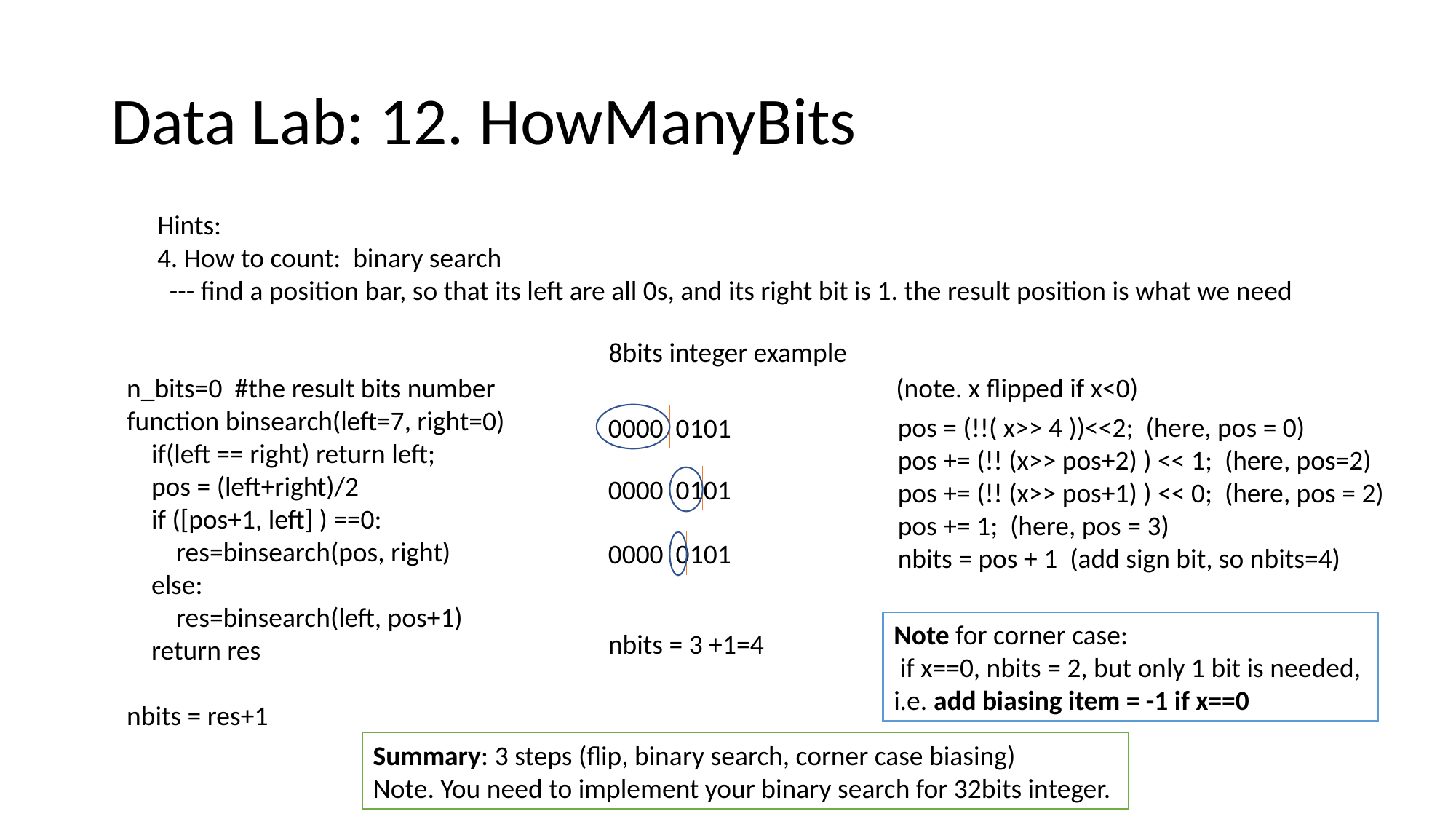

# Data Lab: 12. HowManyBits
Hints:
4. How to count:  binary search
  --- find a position bar, so that its left are all 0s, and its right bit is 1. the result position is what we need

8bits integer example
n_bits=0  #the result bits number
function binsearch(left=7, right=0)
    if(left == right) return left;
    pos = (left+right)/2
    if ([pos+1, left] ) ==0:
        res=binsearch(pos, right)
    else:
        res=binsearch(left, pos+1)
    return res

nbits = res+1
(note. x flipped if x<0)

pos = (!!( x>> 4 ))<<2;  (here, pos = 0)
pos += (!! (x>> pos+2) ) << 1;  (here, pos=2)
pos += (!! (x>> pos+1) ) << 0;  (here, pos = 2)
pos += 1;  (here, pos = 3)
nbits = pos + 1  (add sign bit, so nbits=4)

0000  0101
0000  0101

0000  0101

Note for corner case:
 if x==0, nbits = 2, but only 1 bit is needed,
i.e. add biasing item = -1 if x==0
nbits = 3 +1=4
Summary: 3 steps (flip, binary search, corner case biasing)
Note. You need to implement your binary search for 32bits integer.